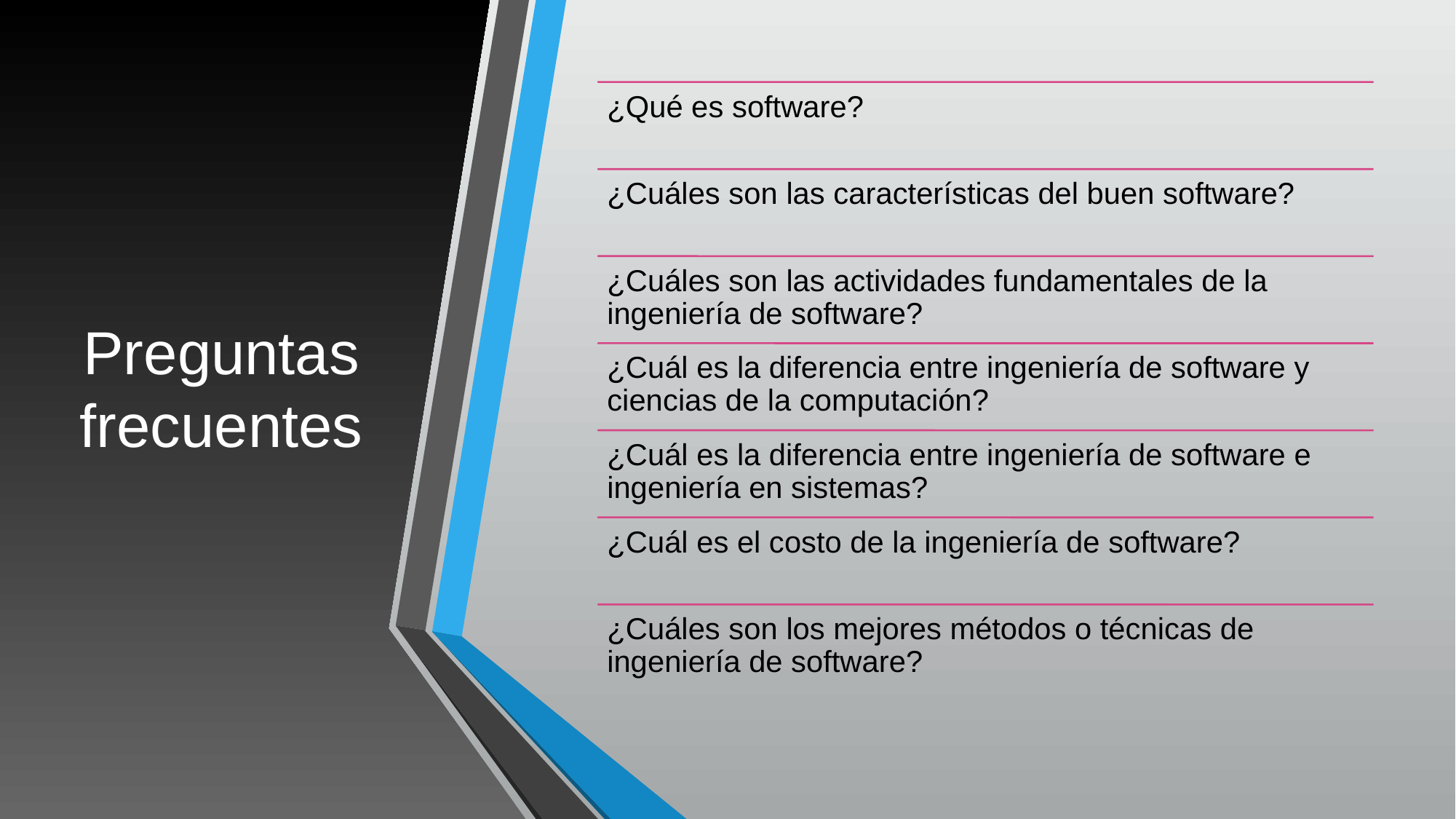

# Preguntas frecuentes
¿Qué es software?
¿Cuáles son las características del buen software?
¿Cuáles son las actividades fundamentales de la ingeniería de software?
¿Cuál es la diferencia entre ingeniería de software y ciencias de la computación?
¿Cuál es la diferencia entre ingeniería de software e ingeniería en sistemas?
¿Cuál es el costo de la ingeniería de software?
¿Cuáles son los mejores métodos o técnicas de ingeniería de software?